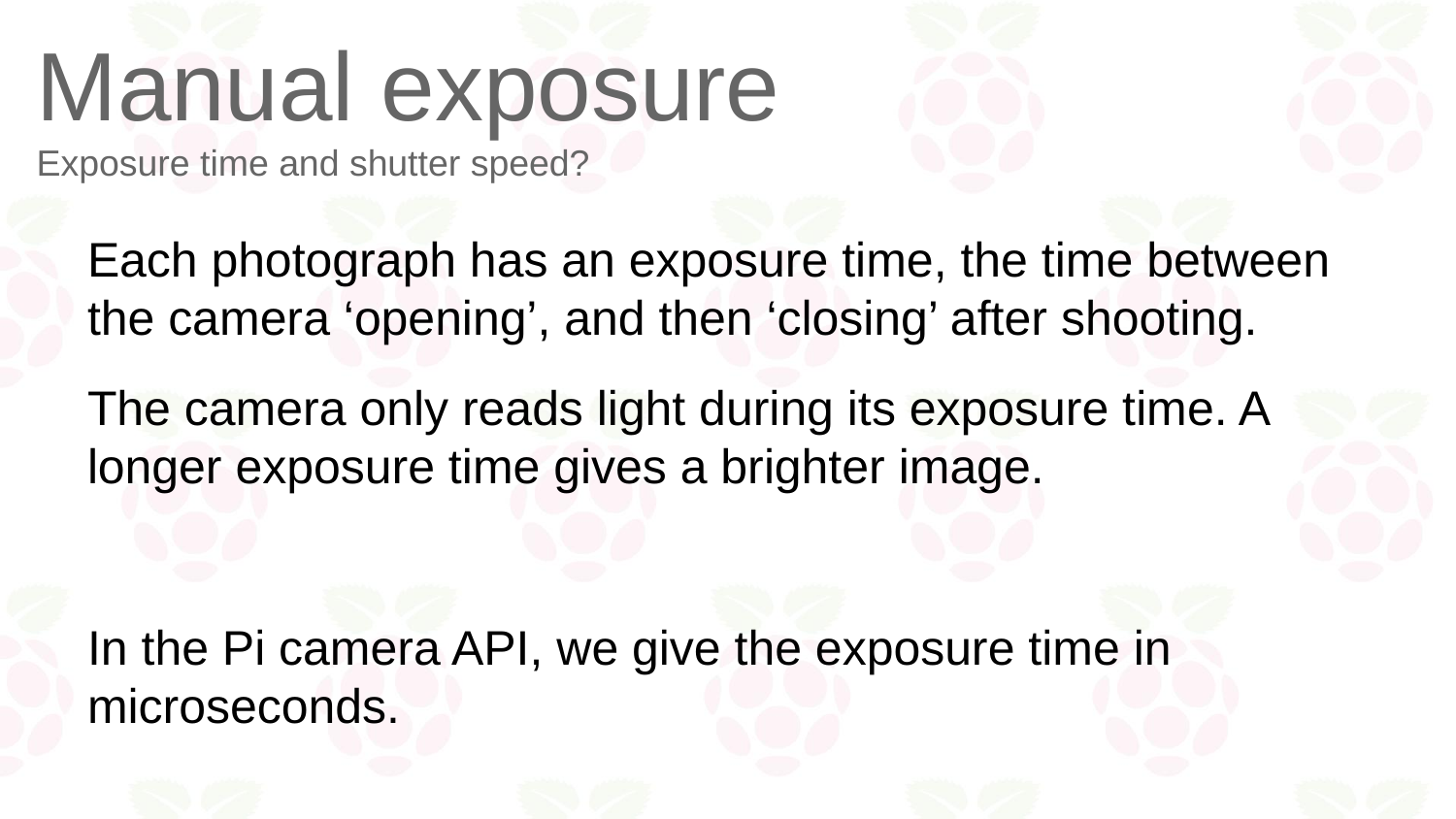

Manual exposure
Exposure time and shutter speed?
Each photograph has an exposure time, the time between the camera ‘opening’, and then ‘closing’ after shooting.
The camera only reads light during its exposure time. A longer exposure time gives a brighter image.

In the Pi camera API, we give the exposure time in microseconds.